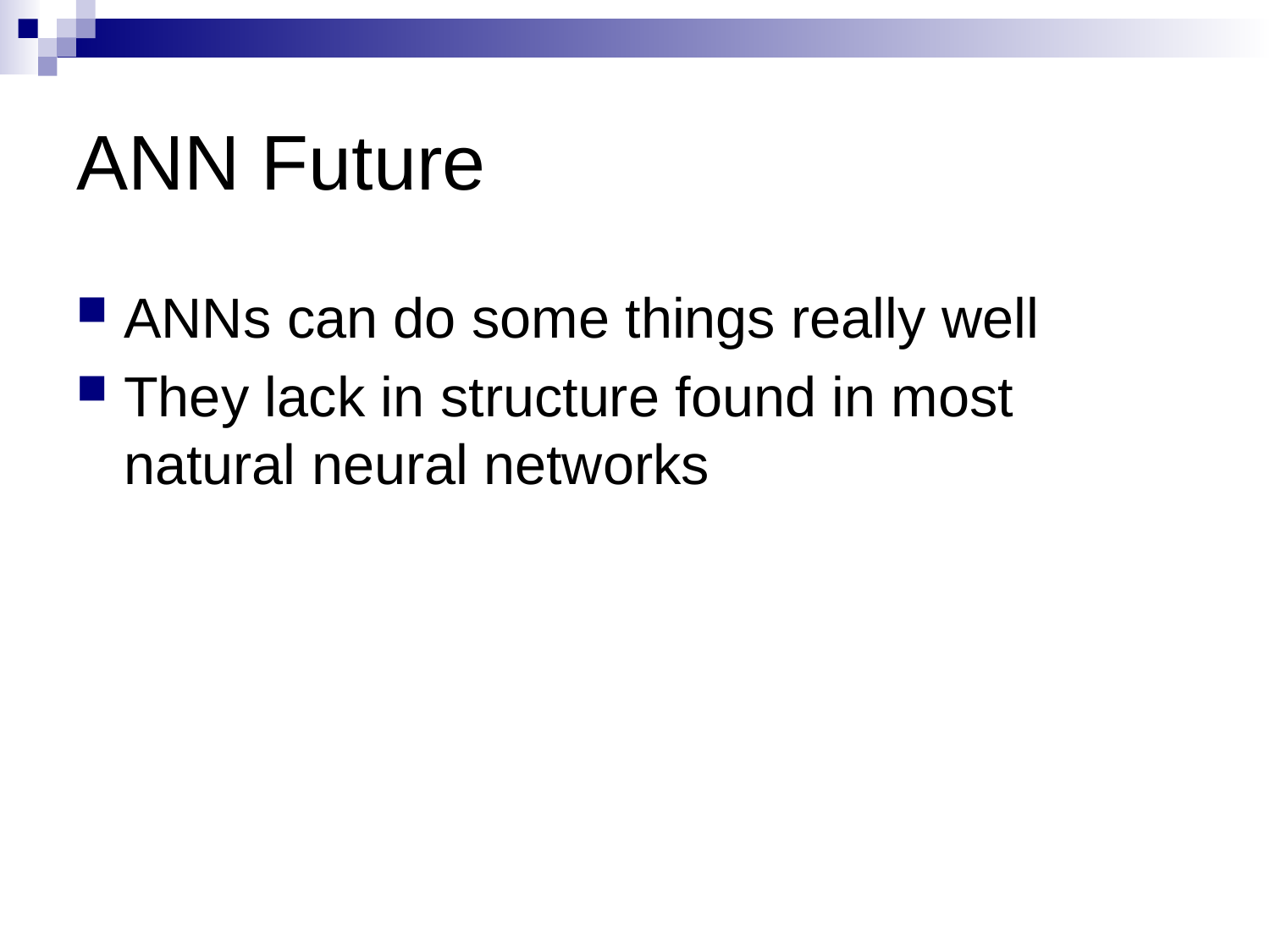

# ANN Future
ANNs can do some things really well
They lack in structure found in most natural neural networks